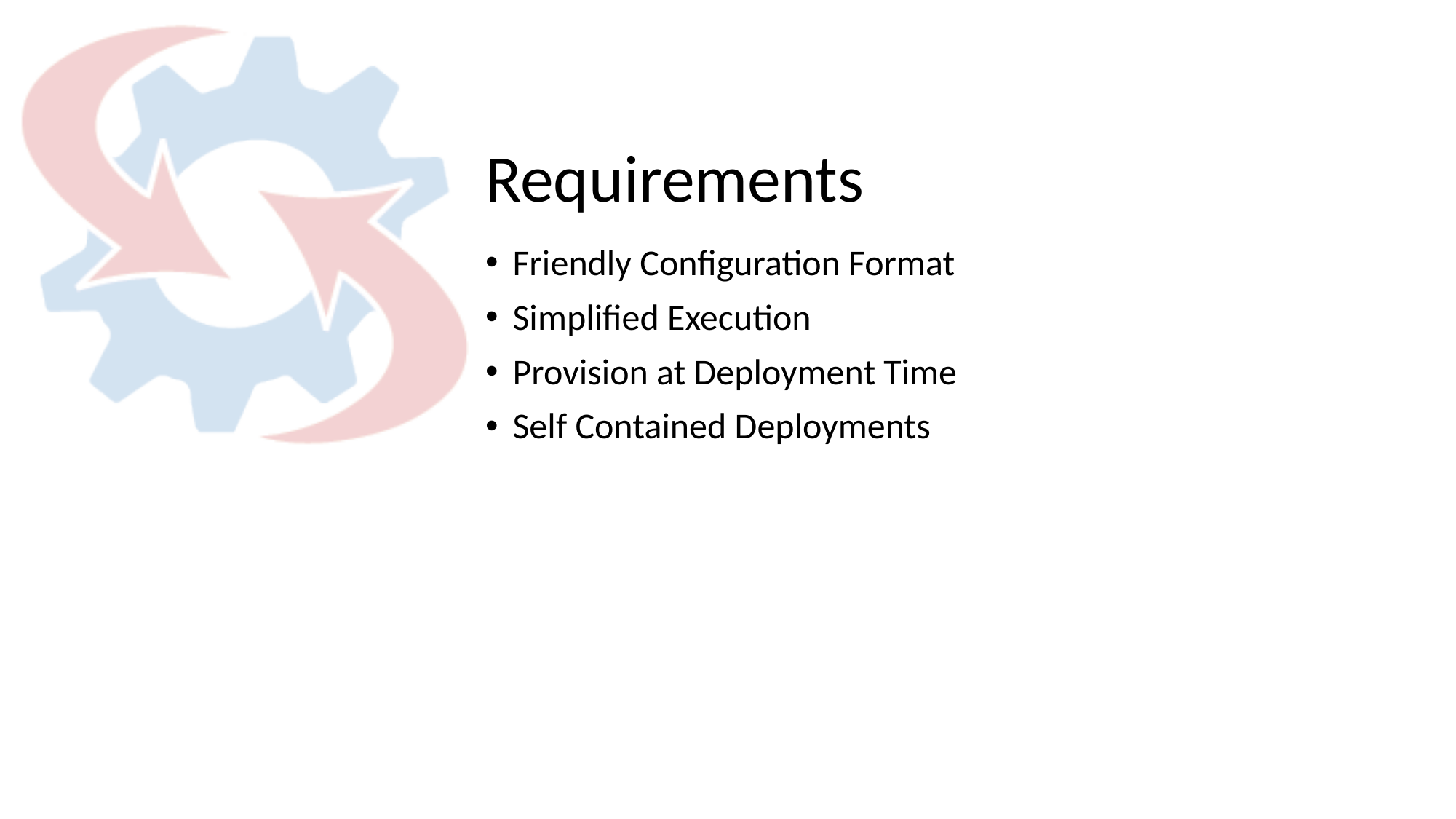

# Requirements
Friendly Configuration Format
Simplified Execution
Provision at Deployment Time
Self Contained Deployments